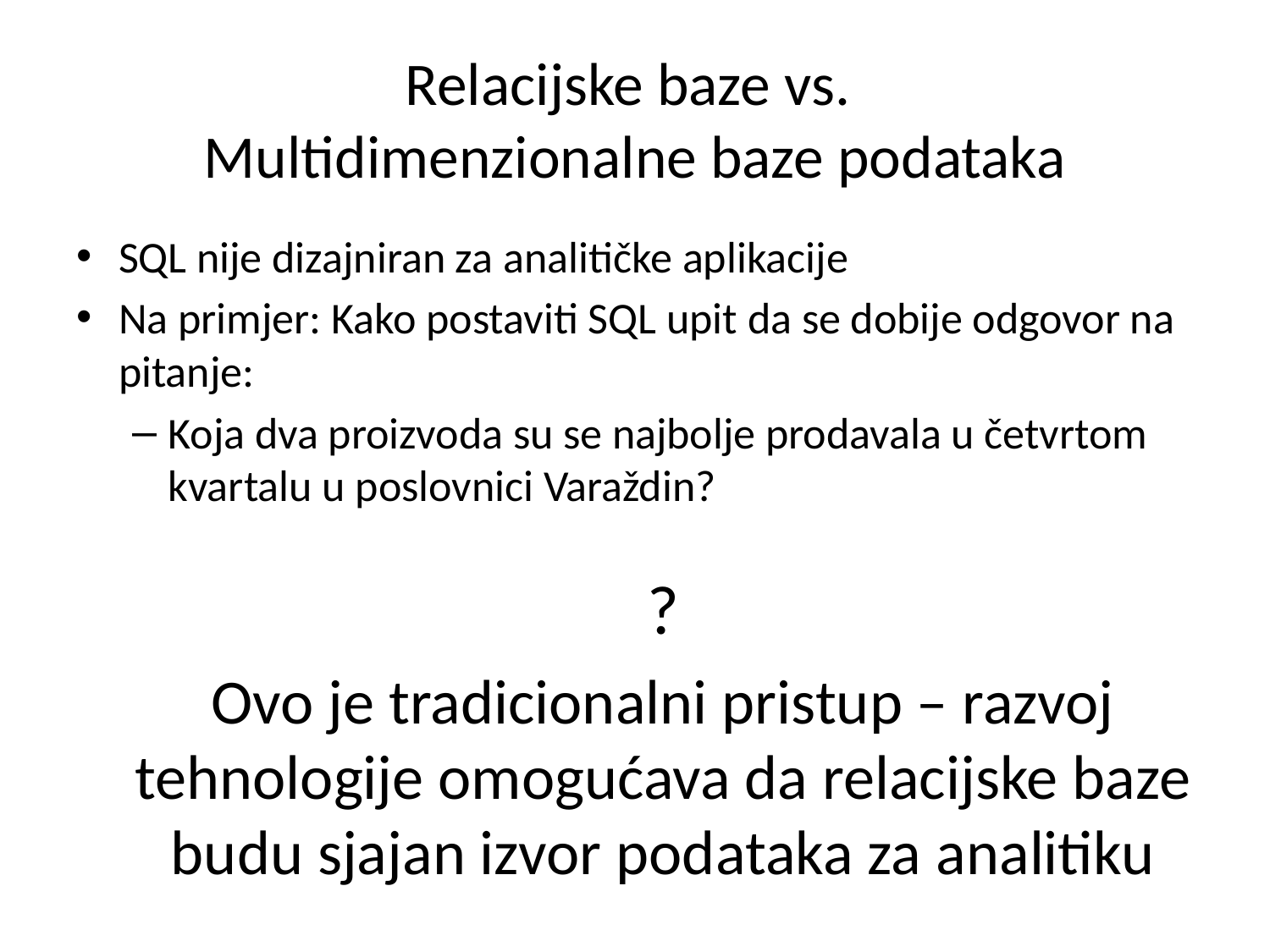

# Relacijske baze vs. Multidimenzionalne baze podataka
SQL nije dizajniran za analitičke aplikacije
Na primjer: Kako postaviti SQL upit da se dobije odgovor na pitanje:
Koja dva proizvoda su se najbolje prodavala u četvrtom kvartalu u poslovnici Varaždin?

?
Ovo je tradicionalni pristup – razvoj tehnologije omogućava da relacijske baze budu sjajan izvor podataka za analitiku